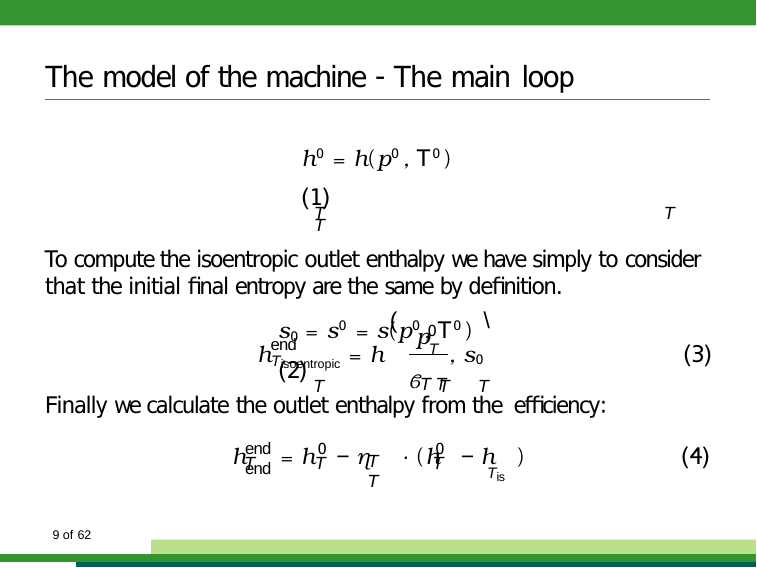

# The model of the machine - The main loop

h0  = h(p0 , T0 )	(1)
T	T	T
To compute the isoentropic outlet enthalpy we have simply to consider  that the initial final entropy are the same by definition.

s0 = s0  = s(p0 , T0 )	(2)
T	T	T
(	\
0
p
end
hT
= h	T  , s0	(3)
isoentropic
βT T

Finally we calculate the outlet enthalpy from the efficiency:
end	0	0	end
h	= h   − η	· (h   − h	)
(4)
T T
T
T
T
Tis
9 of 62